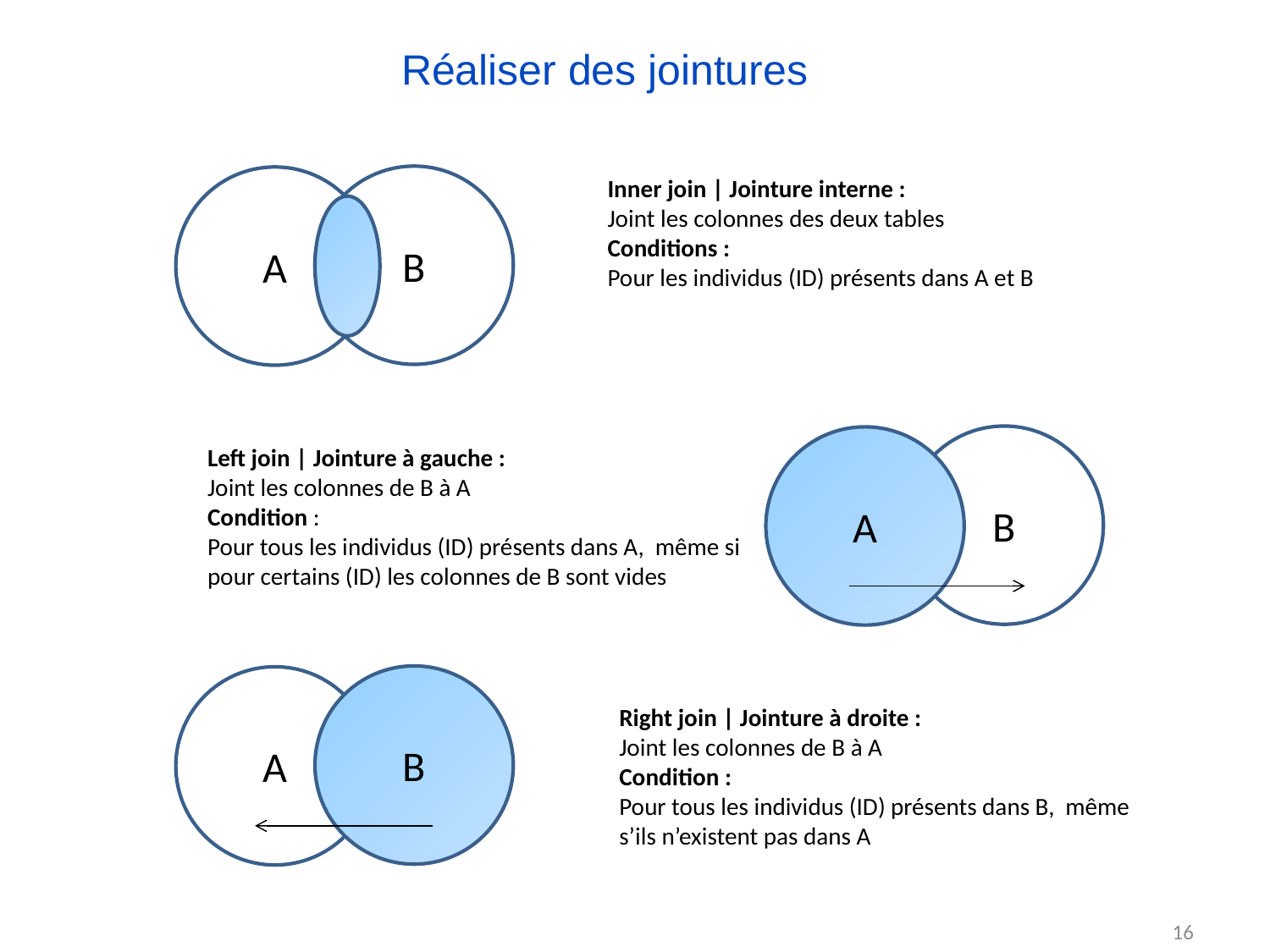

Réaliser des jointures
B
A

Inner join | Jointure interne :
Joint les colonnes des deux tables
Conditions :
Pour les individus (ID) présents dans A et B
B
A
Left join | Jointure à gauche :
Joint les colonnes de B à A
Condition :
Pour tous les individus (ID) présents dans A,  même si pour certains (ID) les colonnes de B sont vides

B
A
Right join | Jointure à droite :
Joint les colonnes de B à A
Condition :
Pour tous les individus (ID) présents dans B,  même s’ils n’existent pas dans A

16